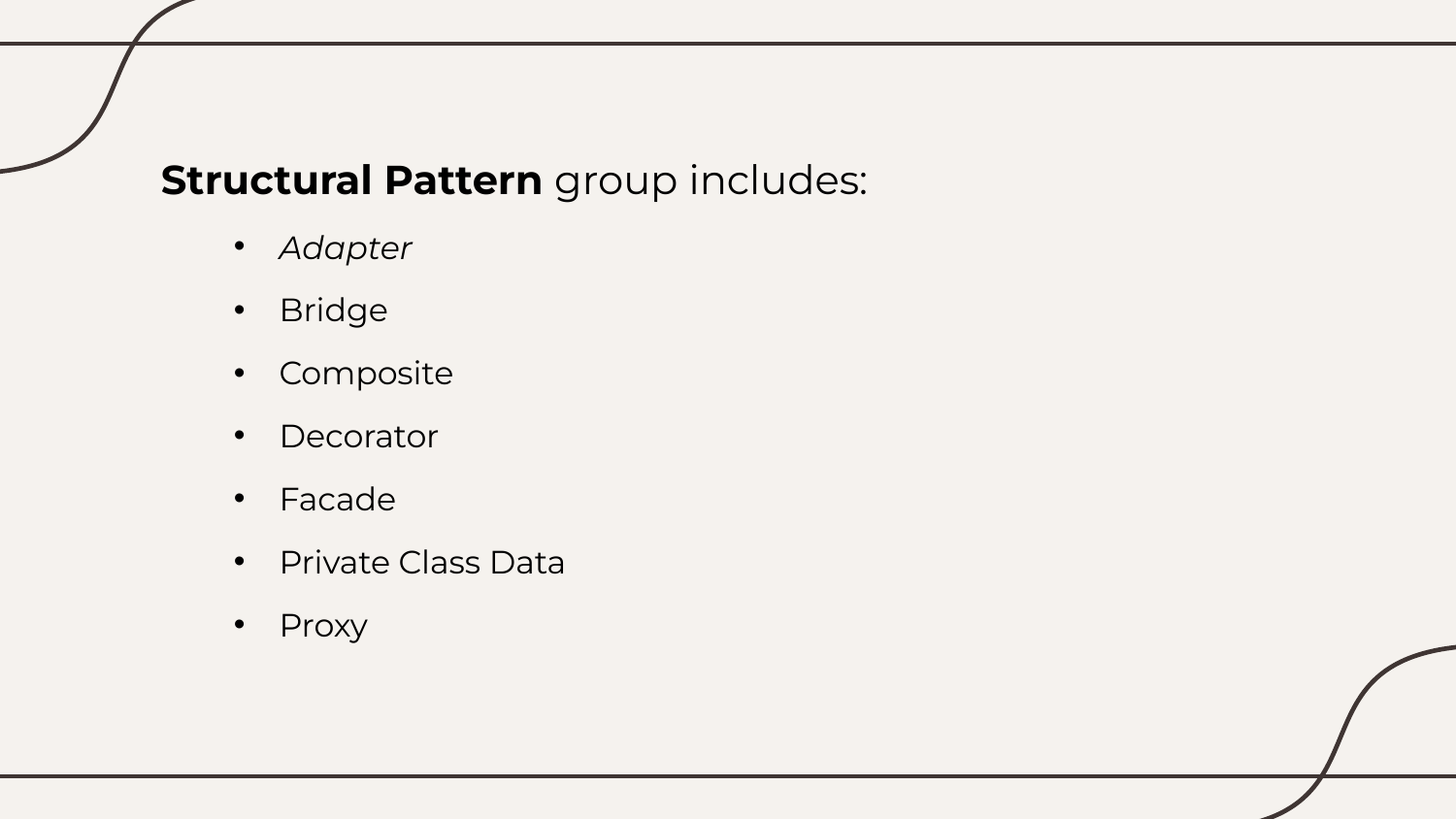

Structural Pattern group includes:
Adapter
Bridge
Composite
Decorator
Facade
Private Class Data
Proxy